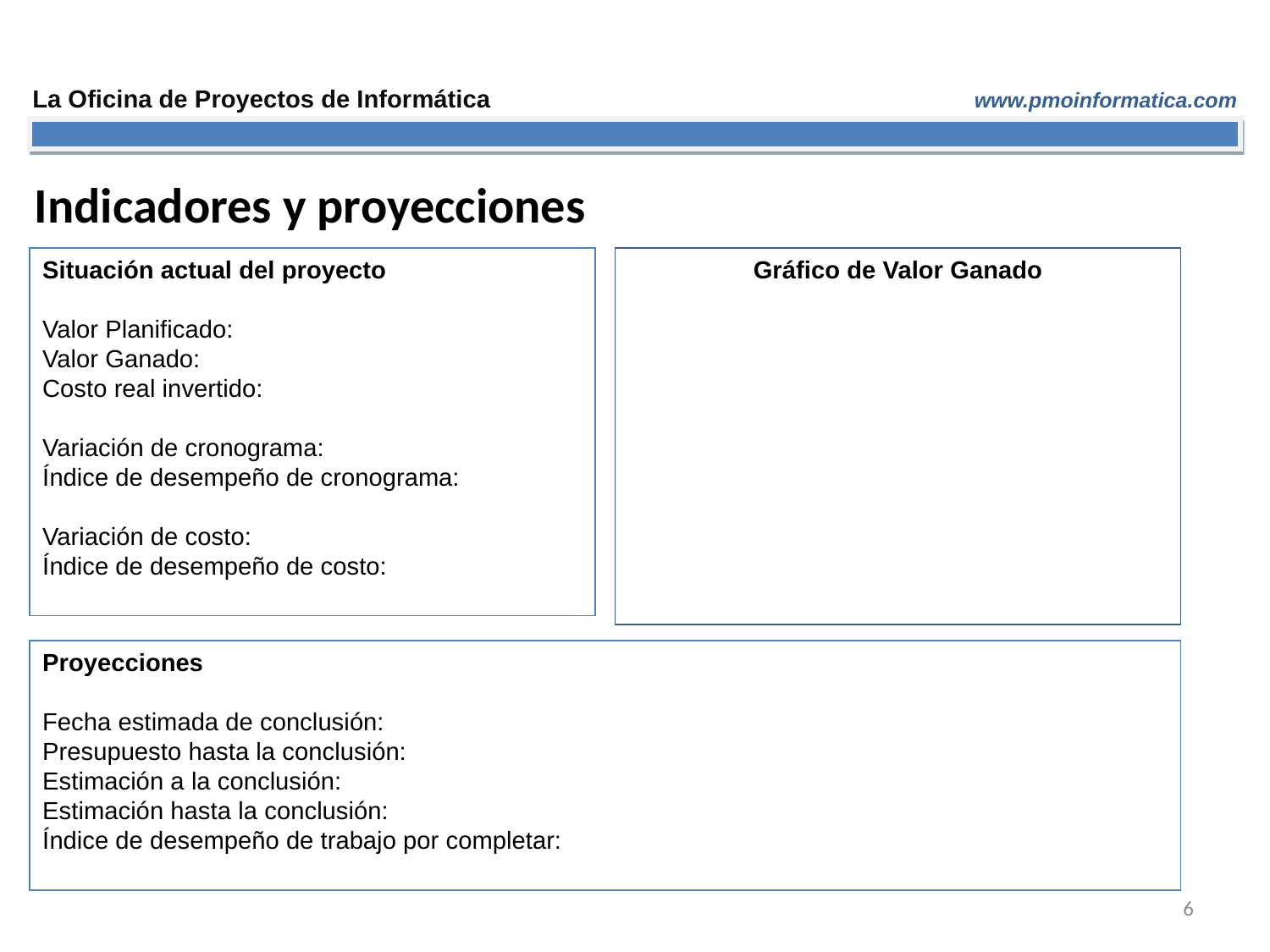

Indicadores y proyecciones
Situación actual del proyecto

Valor Planificado:
Valor Ganado:
Costo real invertido:

Variación de cronograma:
Índice de desempeño de cronograma:

Variación de costo:
Índice de desempeño de costo:

Gráfico de Valor Ganado
Proyecciones

Fecha estimada de conclusión:
Presupuesto hasta la conclusión:
Estimación a la conclusión:
Estimación hasta la conclusión:
Índice de desempeño de trabajo por completar:

6